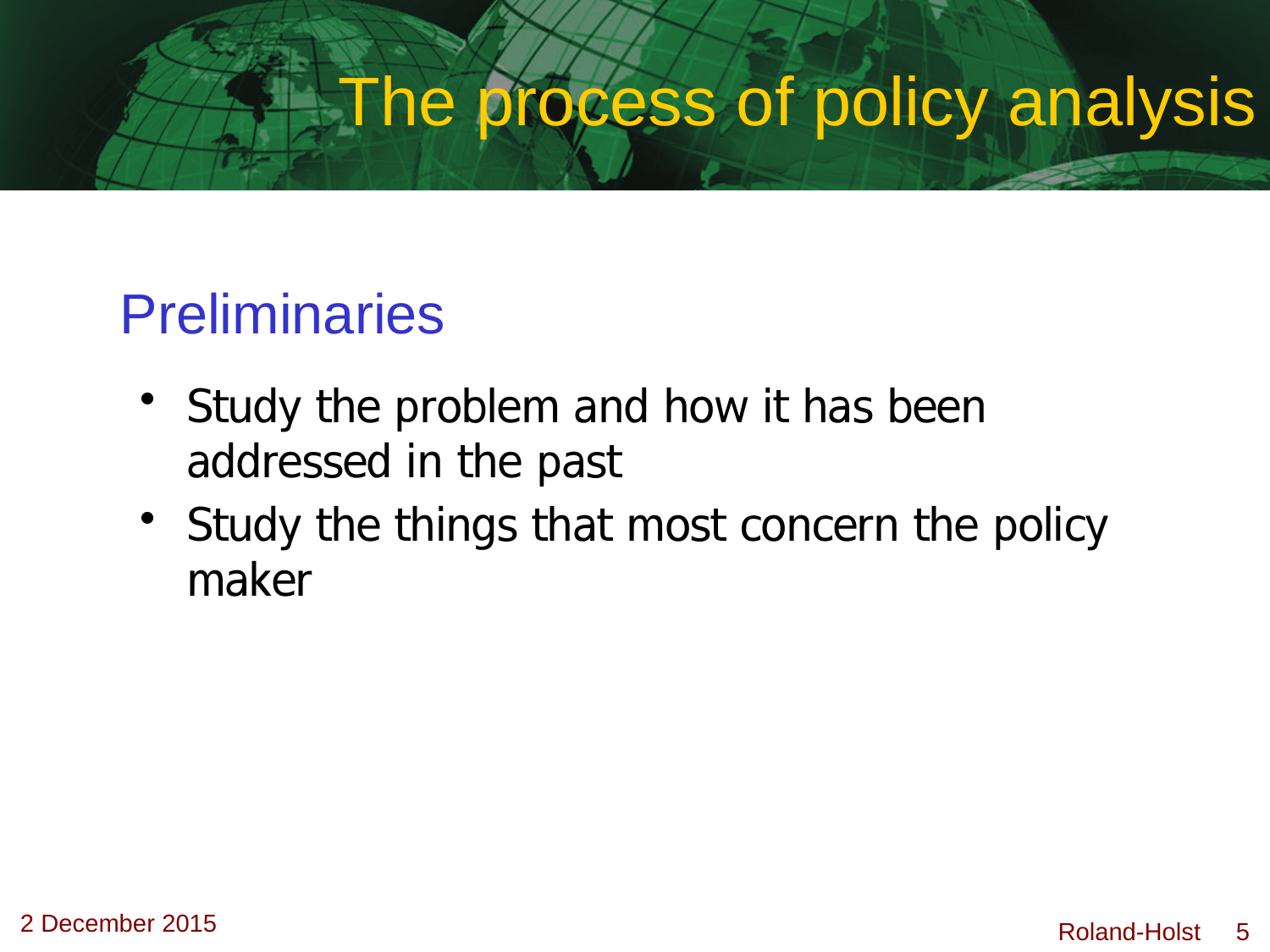

# The process of policy analysis
Preliminaries
Study the problem and how it has been addressed in the past
Study the things that most concern the policy maker